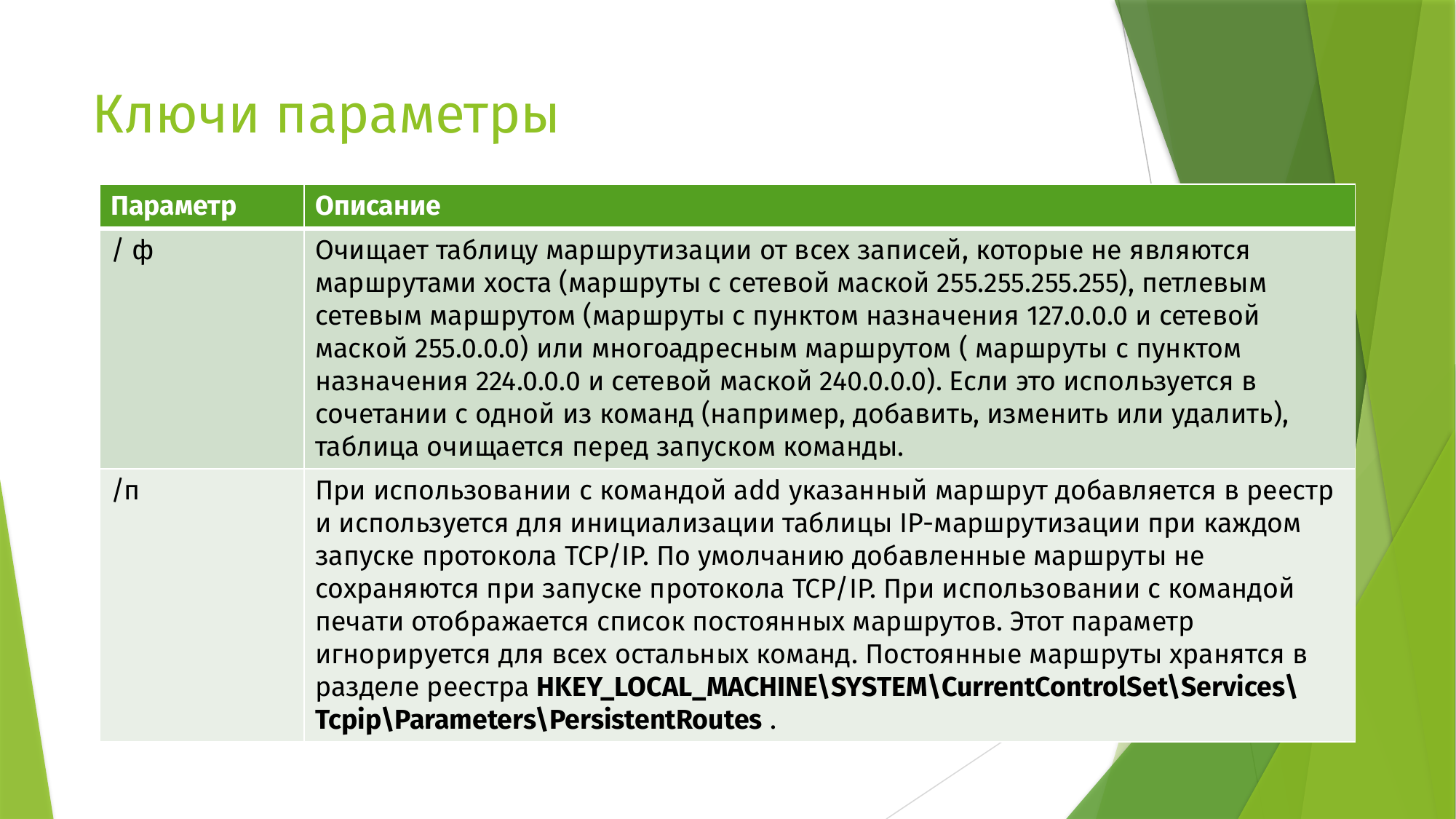

# Ключи параметры
| Параметр | Описание |
| --- | --- |
| / ф | Очищает таблицу маршрутизации от всех записей, которые не являются маршрутами хоста (маршруты с сетевой маской 255.255.255.255), петлевым сетевым маршрутом (маршруты с пунктом назначения 127.0.0.0 и сетевой маской 255.0.0.0) или многоадресным маршрутом ( маршруты с пунктом назначения 224.0.0.0 и сетевой маской 240.0.0.0). Если это используется в сочетании с одной из команд (например, добавить, изменить или удалить), таблица очищается перед запуском команды. |
| /п | При использовании с командой add указанный маршрут добавляется в реестр и используется для инициализации таблицы IP-маршрутизации при каждом запуске протокола TCP/IP. По умолчанию добавленные маршруты не сохраняются при запуске протокола TCP/IP. При использовании с командой печати отображается список постоянных маршрутов. Этот параметр игнорируется для всех остальных команд. Постоянные маршруты хранятся в разделе реестра HKEY\_LOCAL\_MACHINE\SYSTEM\CurrentControlSet\Services\Tcpip\Parameters\PersistentRoutes . |